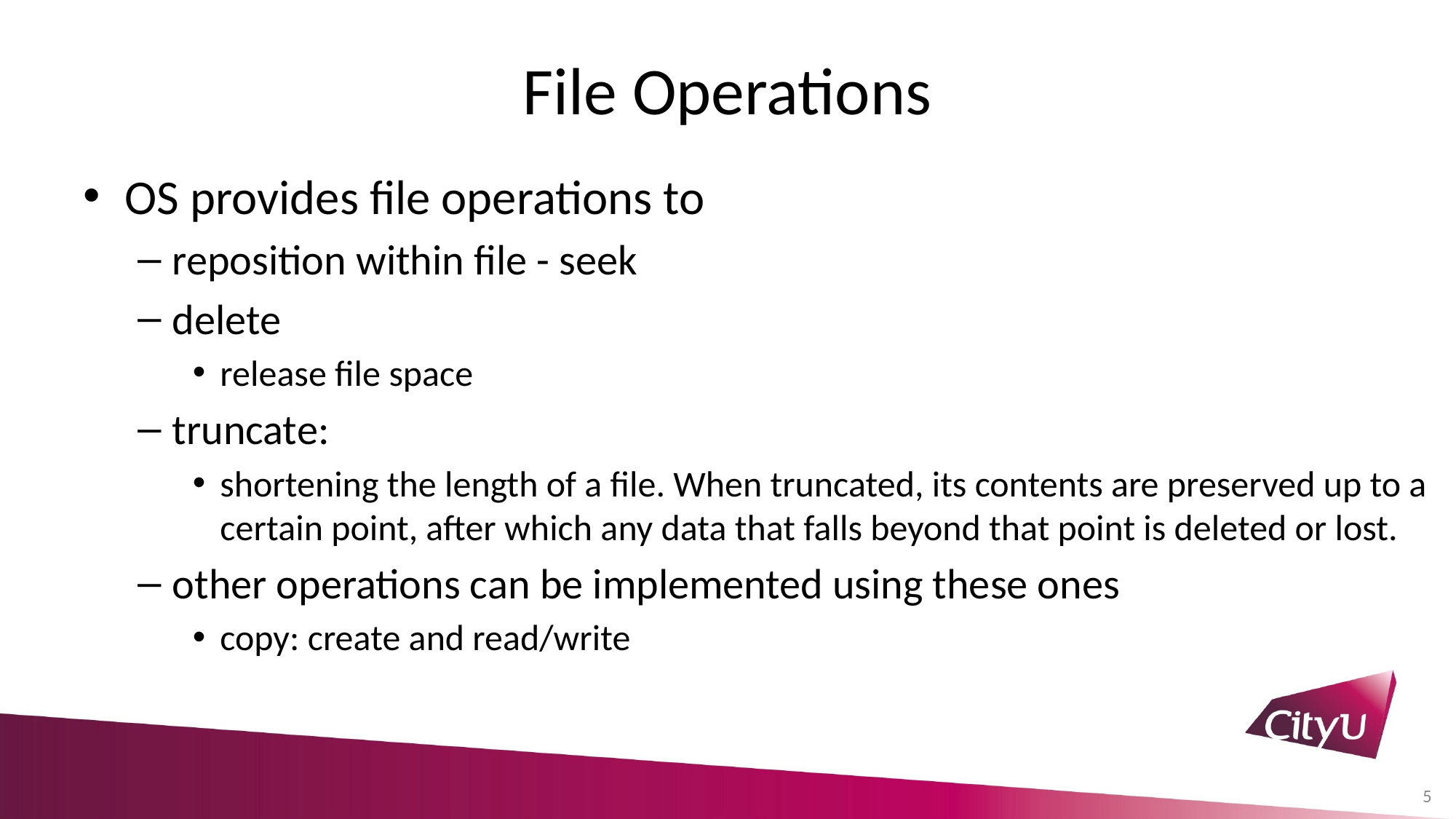

# File Operations
OS provides file operations to
reposition within file - seek
delete
release file space
truncate:
shortening the length of a file. When truncated, its contents are preserved up to a certain point, after which any data that falls beyond that point is deleted or lost.
other operations can be implemented using these ones
copy: create and read/write
5